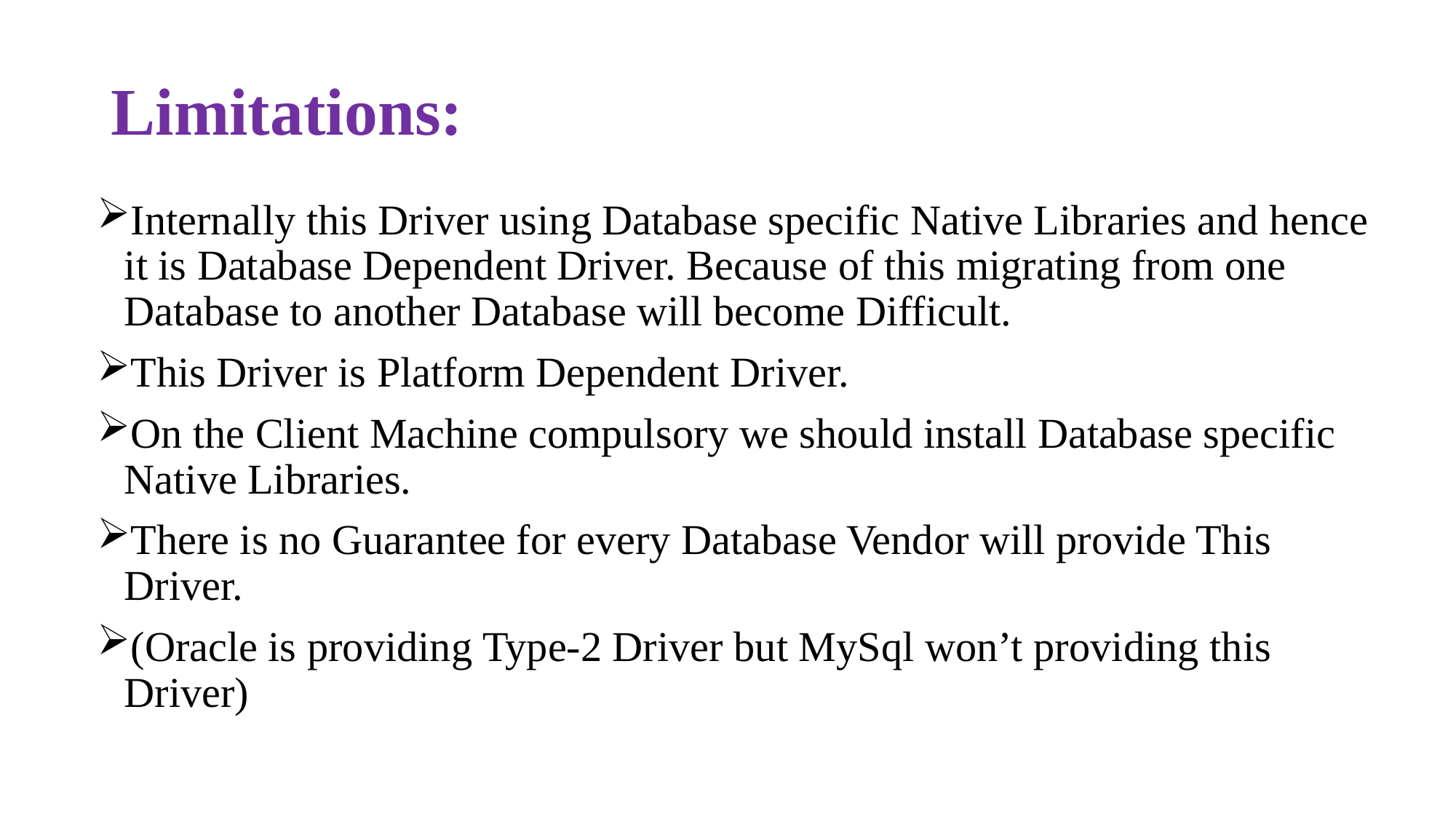

# Limitations:
Internally this Driver using Database specific Native Libraries and hence it is Database Dependent Driver. Because of this migrating from one Database to another Database will become Difficult.
This Driver is Platform Dependent Driver.
On the Client Machine compulsory we should install Database specific Native Libraries.
There is no Guarantee for every Database Vendor will provide This Driver.
(Oracle is providing Type-2 Driver but MySql won’t providing this Driver)